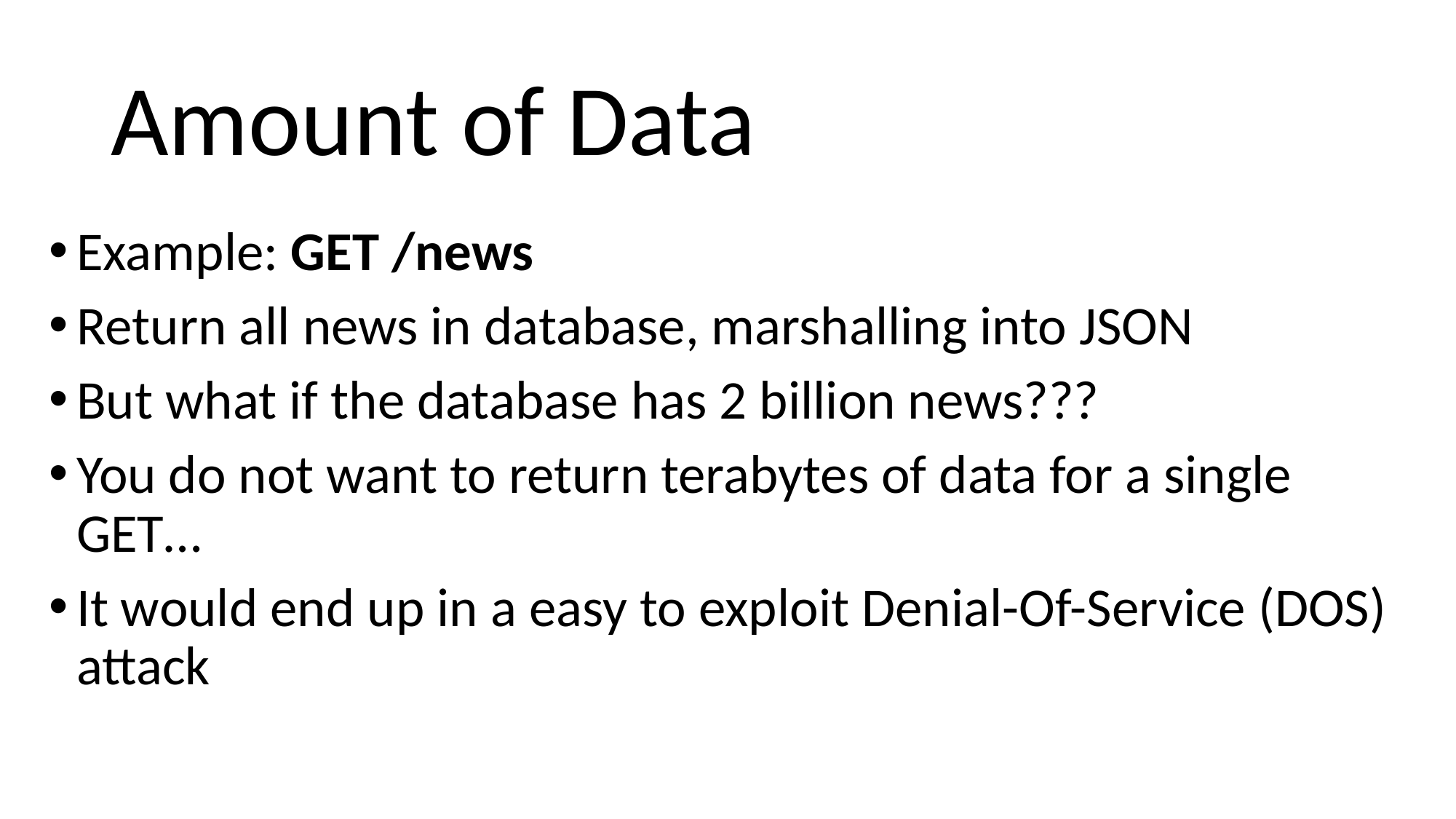

# Amount of Data
Example: GET /news
Return all news in database, marshalling into JSON
But what if the database has 2 billion news???
You do not want to return terabytes of data for a single GET…
It would end up in a easy to exploit Denial-Of-Service (DOS) attack